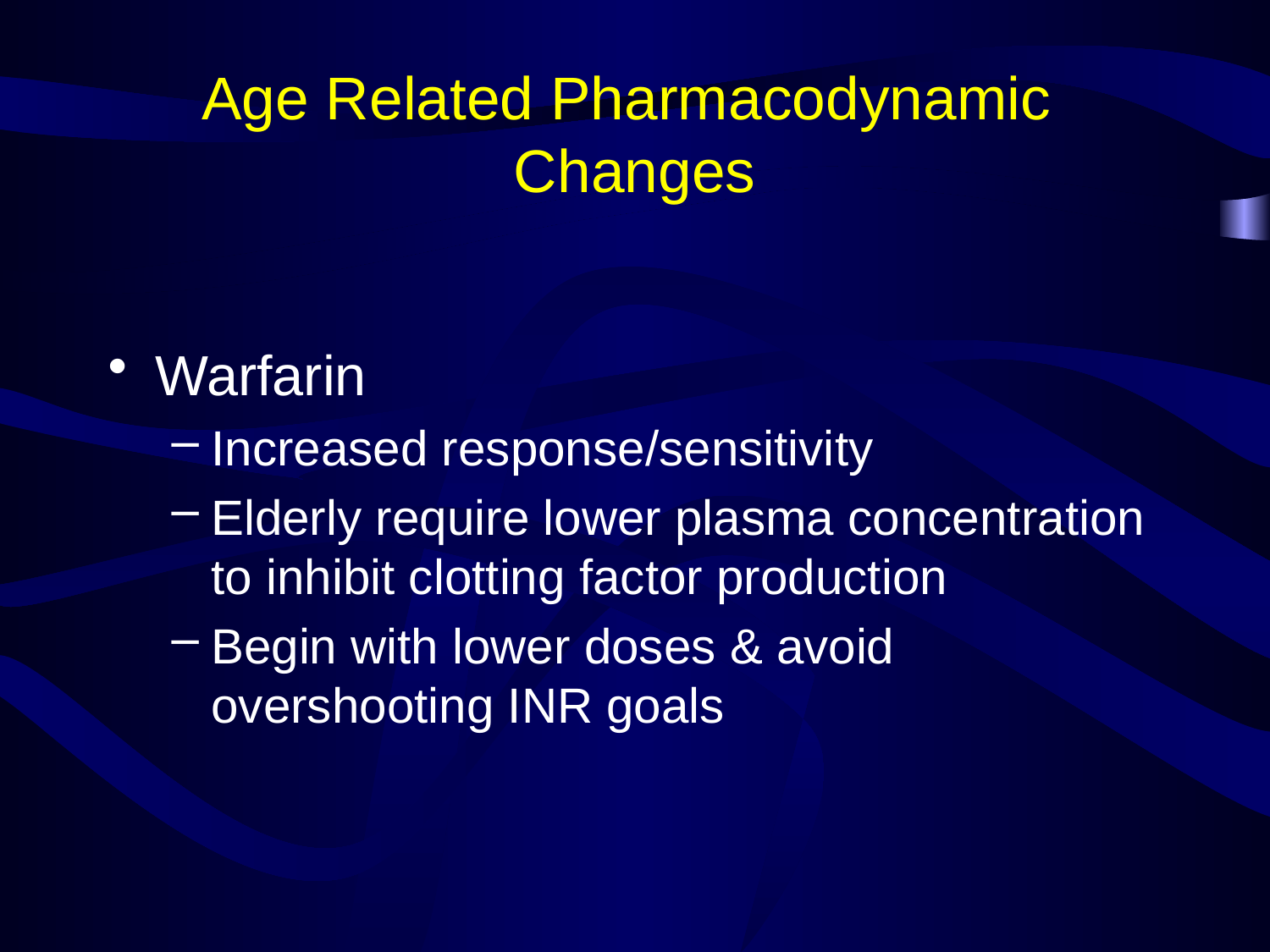

# Age Related Pharmacodynamic Changes

Warfarin
Increased response/sensitivity
Elderly require lower plasma concentration to inhibit clotting factor production
Begin with lower doses & avoid overshooting INR goals